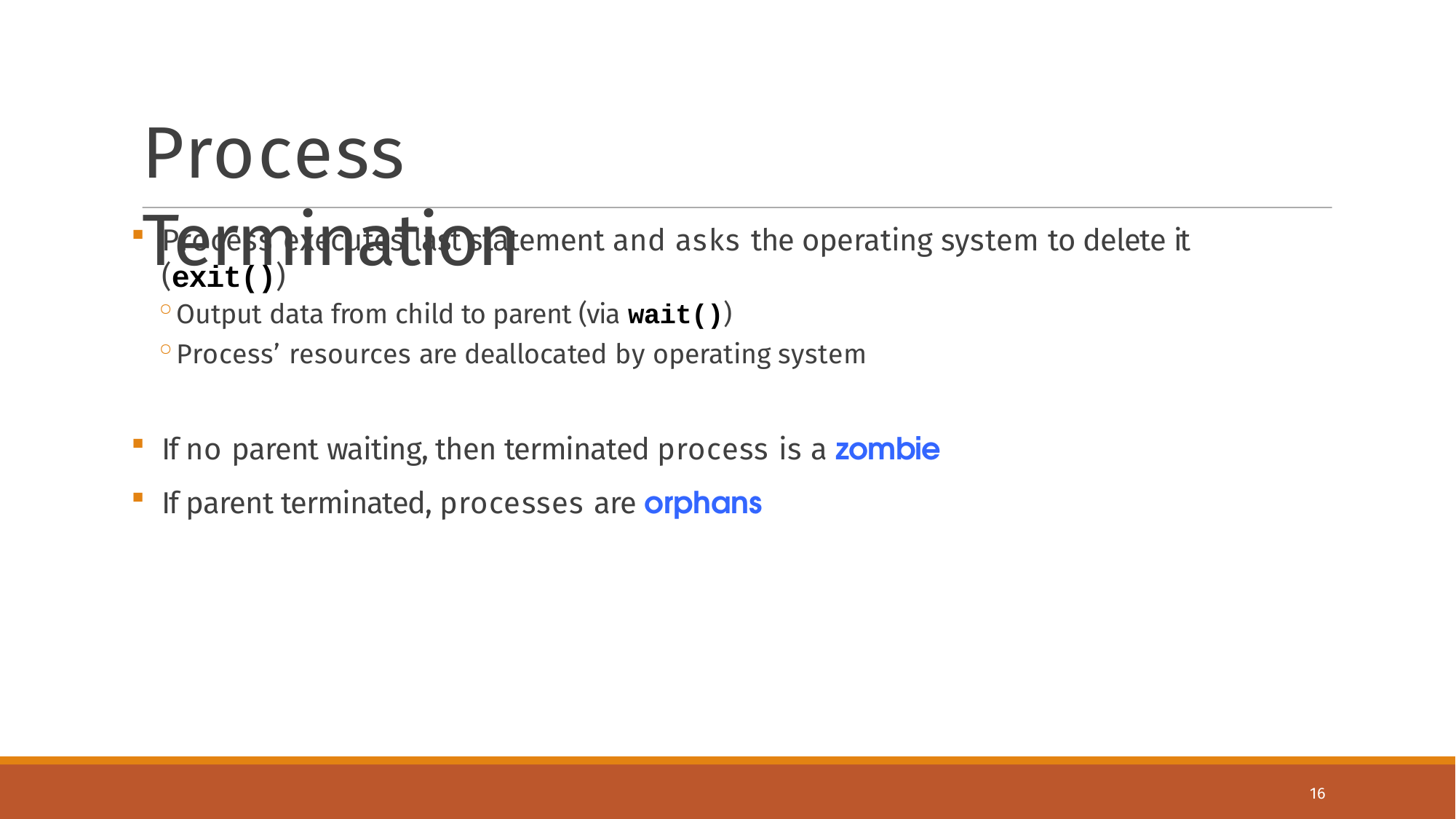

# Process Termination
Process executes last statement and asks the operating system to delete it (exit())
Output data from child to parent (via wait())
Process’ resources are deallocated by operating system

If no parent waiting, then terminated process is a zombie
If parent terminated, processes are orphans
16